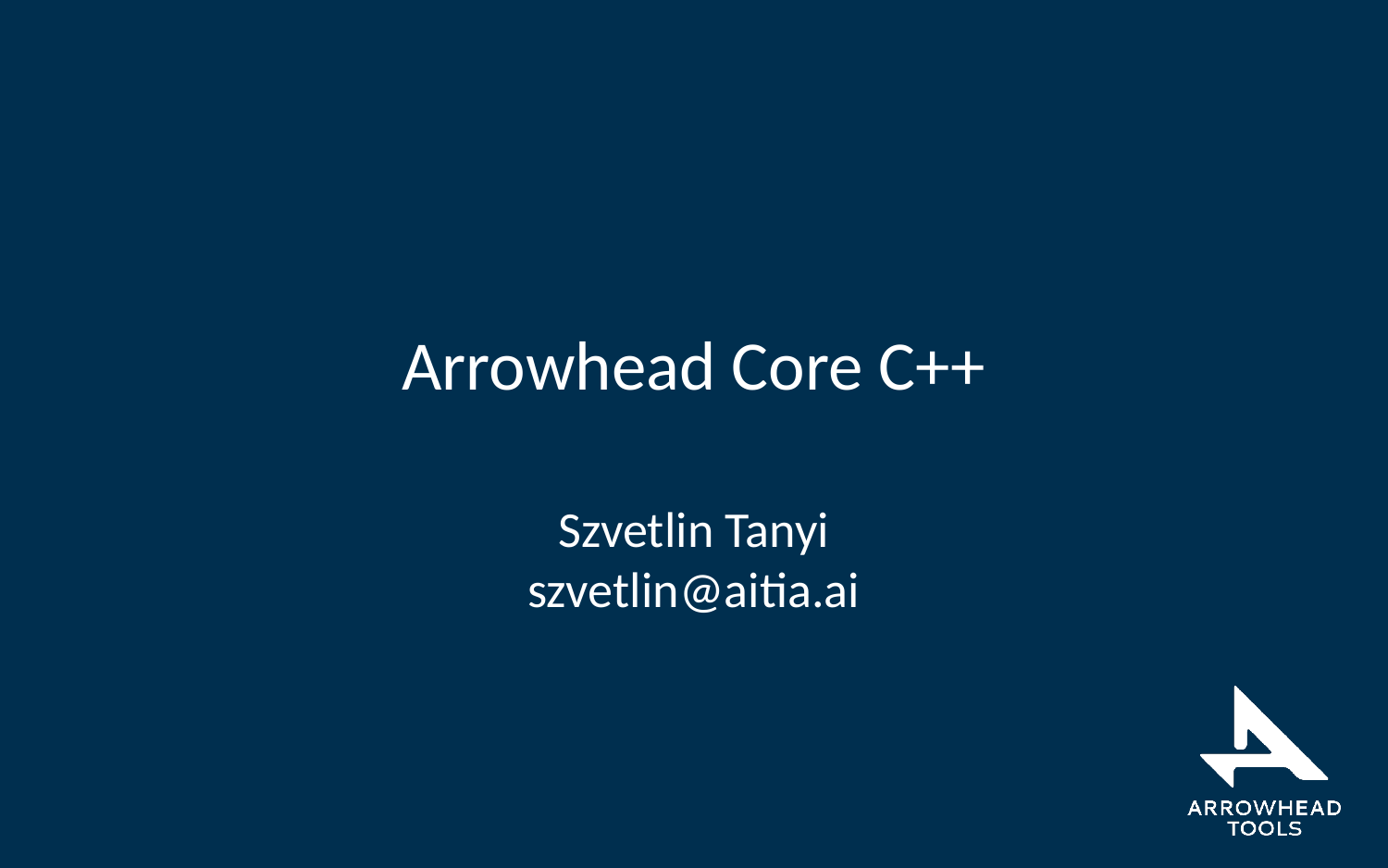

# Arrowhead Core C++
Szvetlin Tanyi
szvetlin@aitia.ai